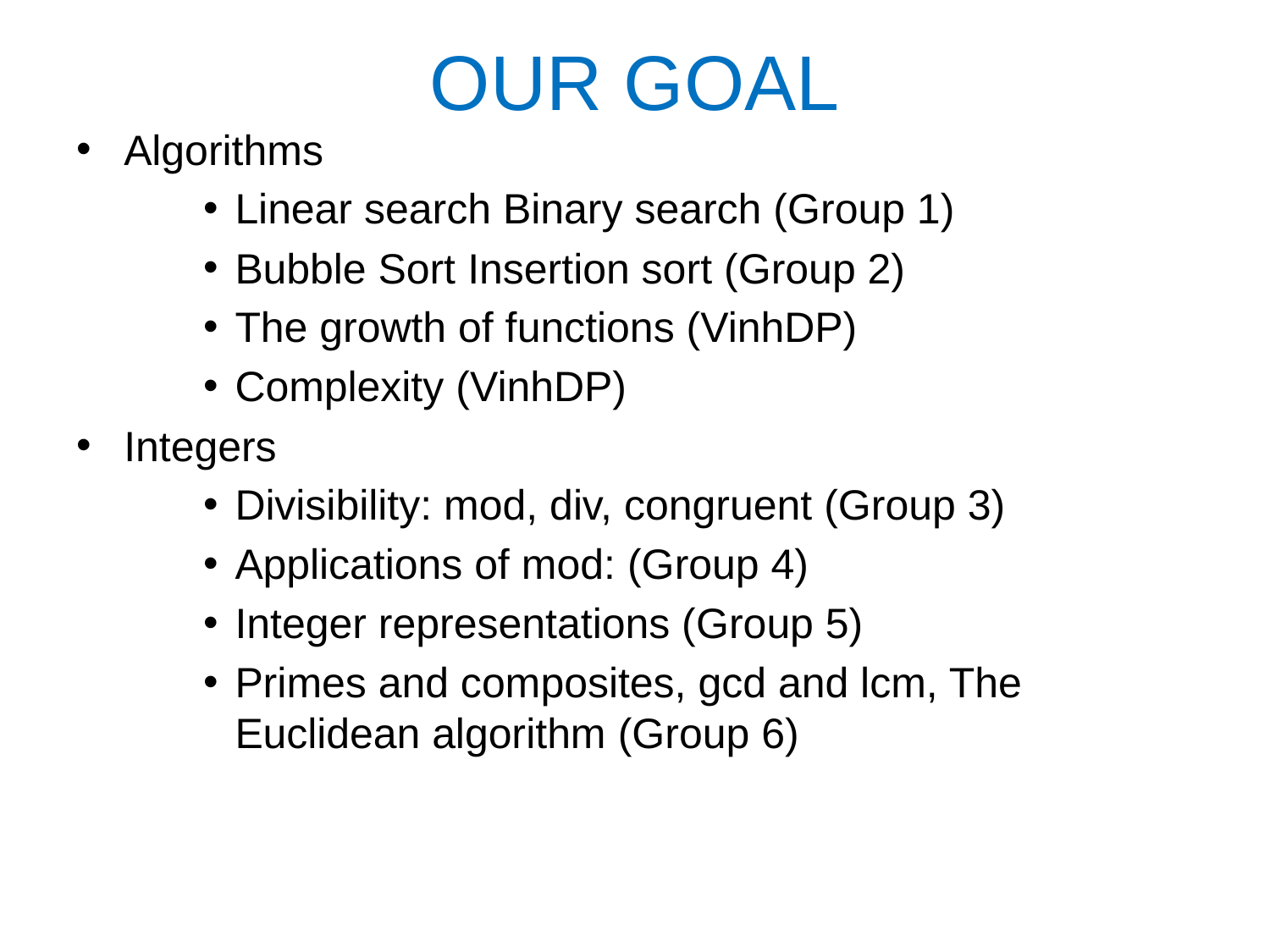

# OUR GOAL
Algorithms
Linear search Binary search (Group 1)
Bubble Sort Insertion sort (Group 2)
The growth of functions (VinhDP)
Complexity (VinhDP)
Integers
Divisibility: mod, div, congruent (Group 3)
Applications of mod: (Group 4)
Integer representations (Group 5)
Primes and composites, gcd and lcm, The Euclidean algorithm (Group 6)